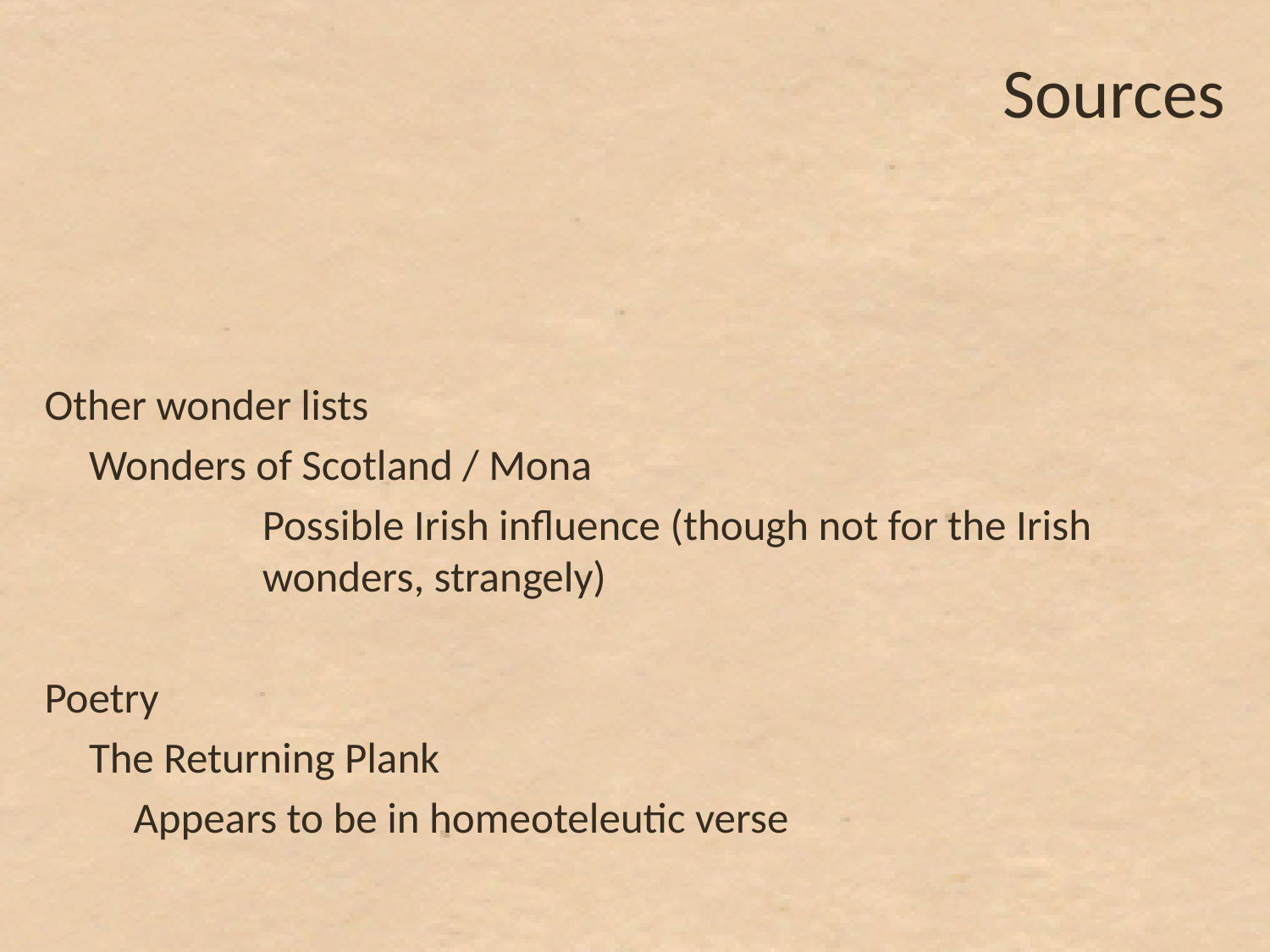

# Sources
Other wonder lists
	Wonders of Scotland / Mona
		Possible Irish influence (though not for the Irish wonders, strangely)

Poetry
	The Returning Plank
		Appears to be in homeoteleutic verse